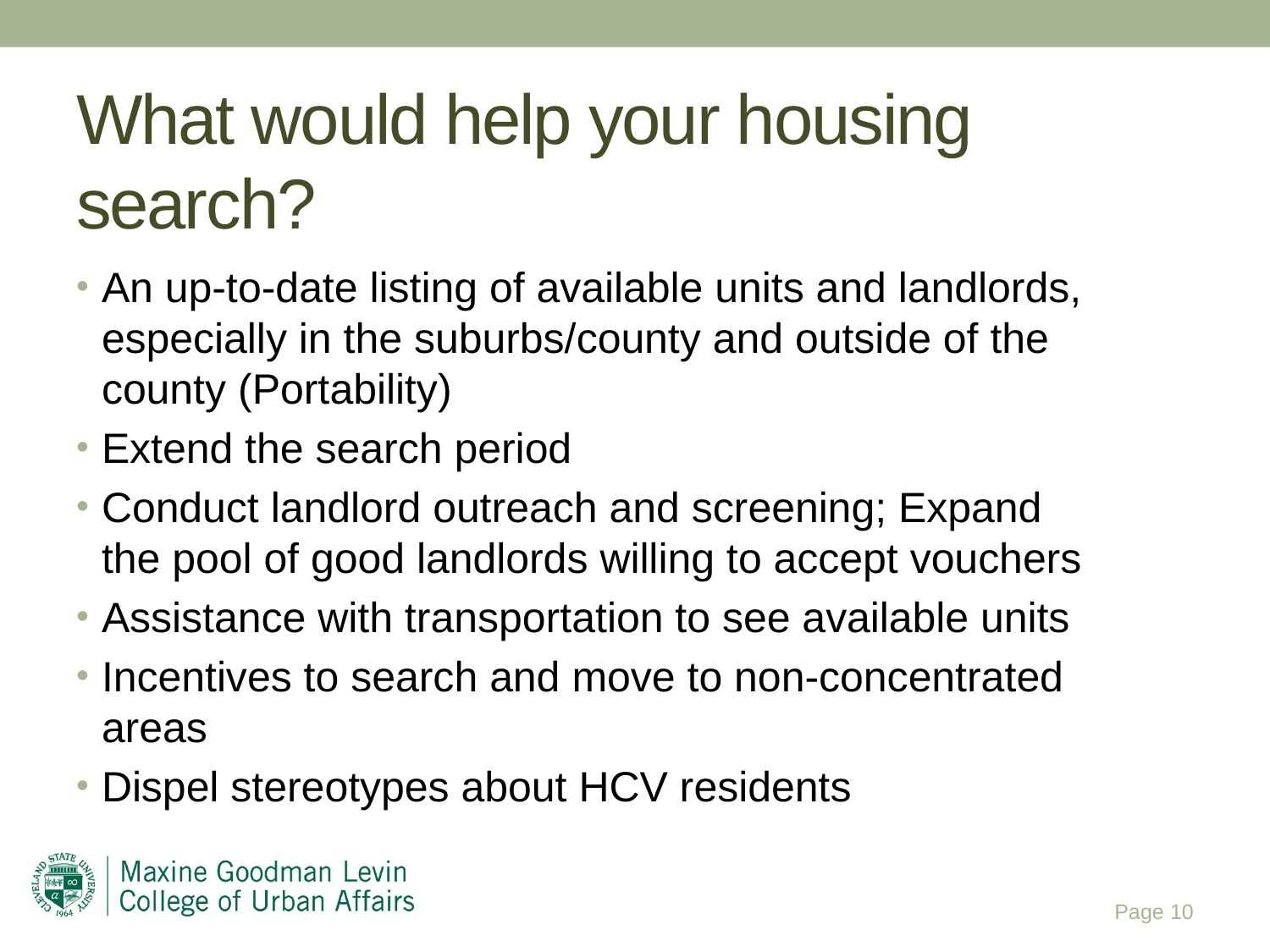

# What would help your housing search?
An up-to-date listing of available units and landlords, especially in the suburbs/county and outside of the county (Portability)
Extend the search period
Conduct landlord outreach and screening; Expand the pool of good landlords willing to accept vouchers
Assistance with transportation to see available units
Incentives to search and move to non-concentrated areas
Dispel stereotypes about HCV residents